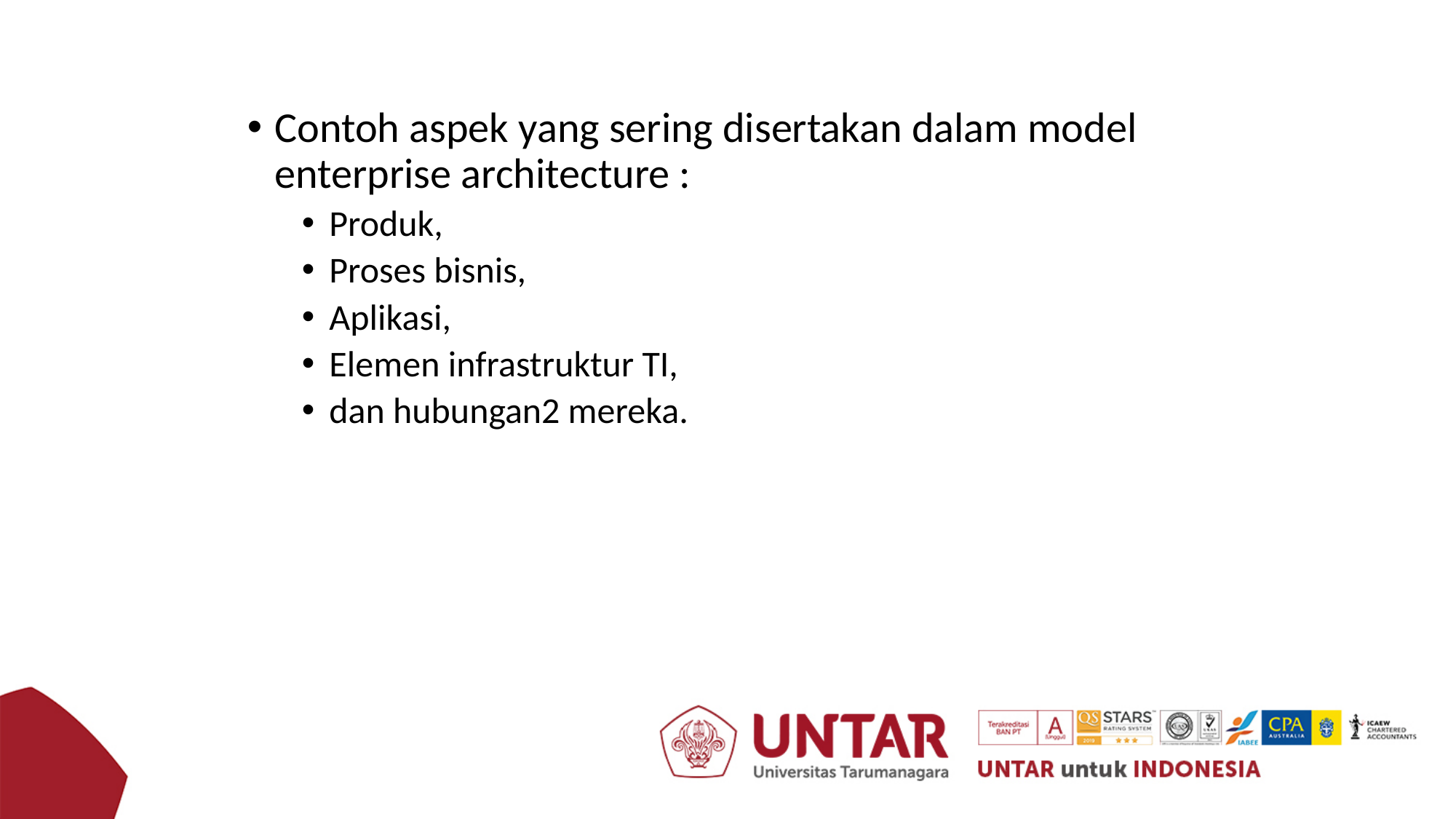

Contoh aspek yang sering disertakan dalam model enterprise architecture :
Produk,
Proses bisnis,
Aplikasi,
Elemen infrastruktur TI,
dan hubungan2 mereka.